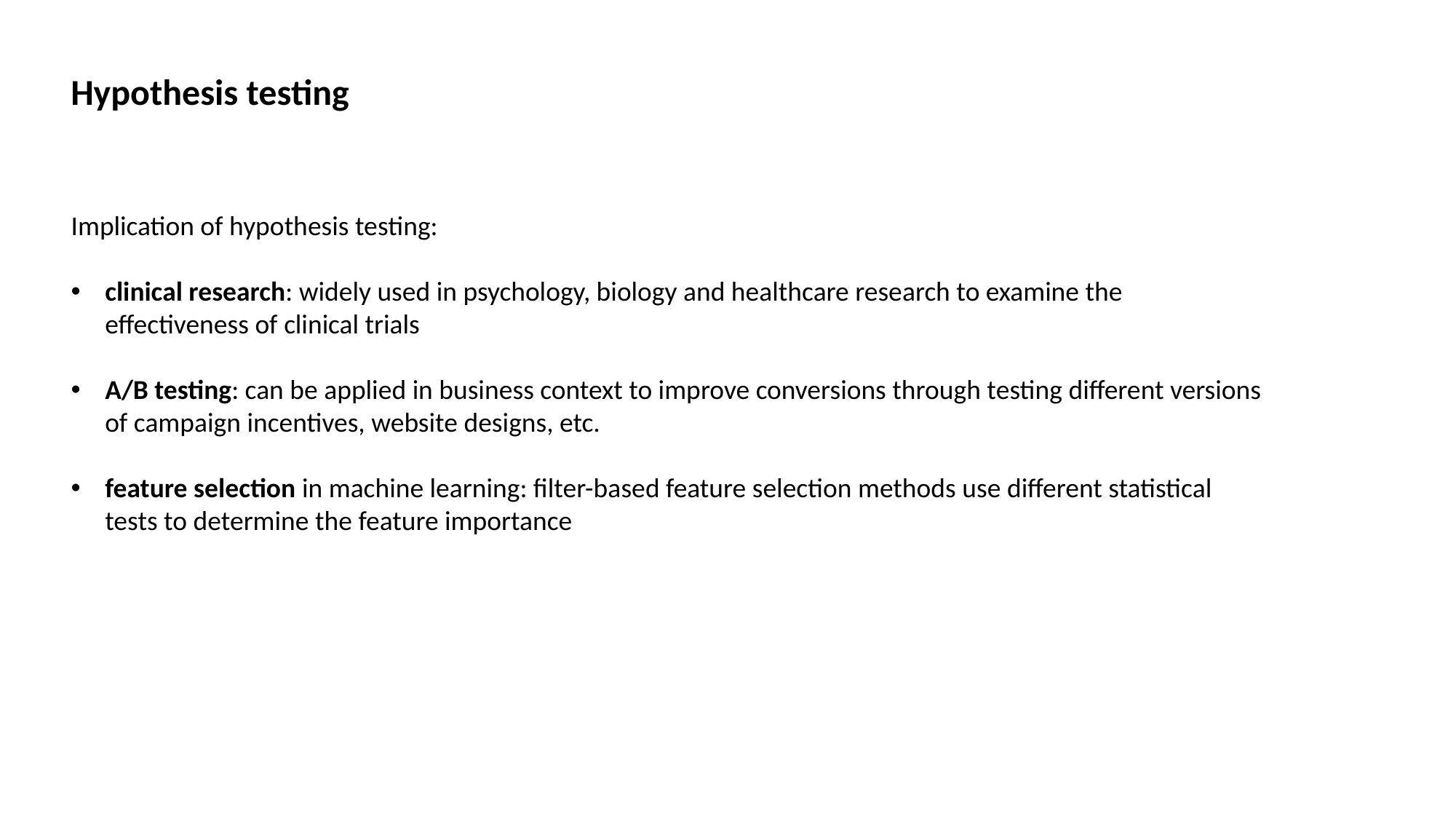

Hypothesis testing

Implication of hypothesis testing:

clinical research: widely used in psychology, biology and healthcare research to examine the effectiveness of clinical trials

A/B testing: can be applied in business context to improve conversions through testing different versions of campaign incentives, website designs, etc.

feature selection in machine learning: filter-based feature selection methods use different statistical tests to determine the feature importance